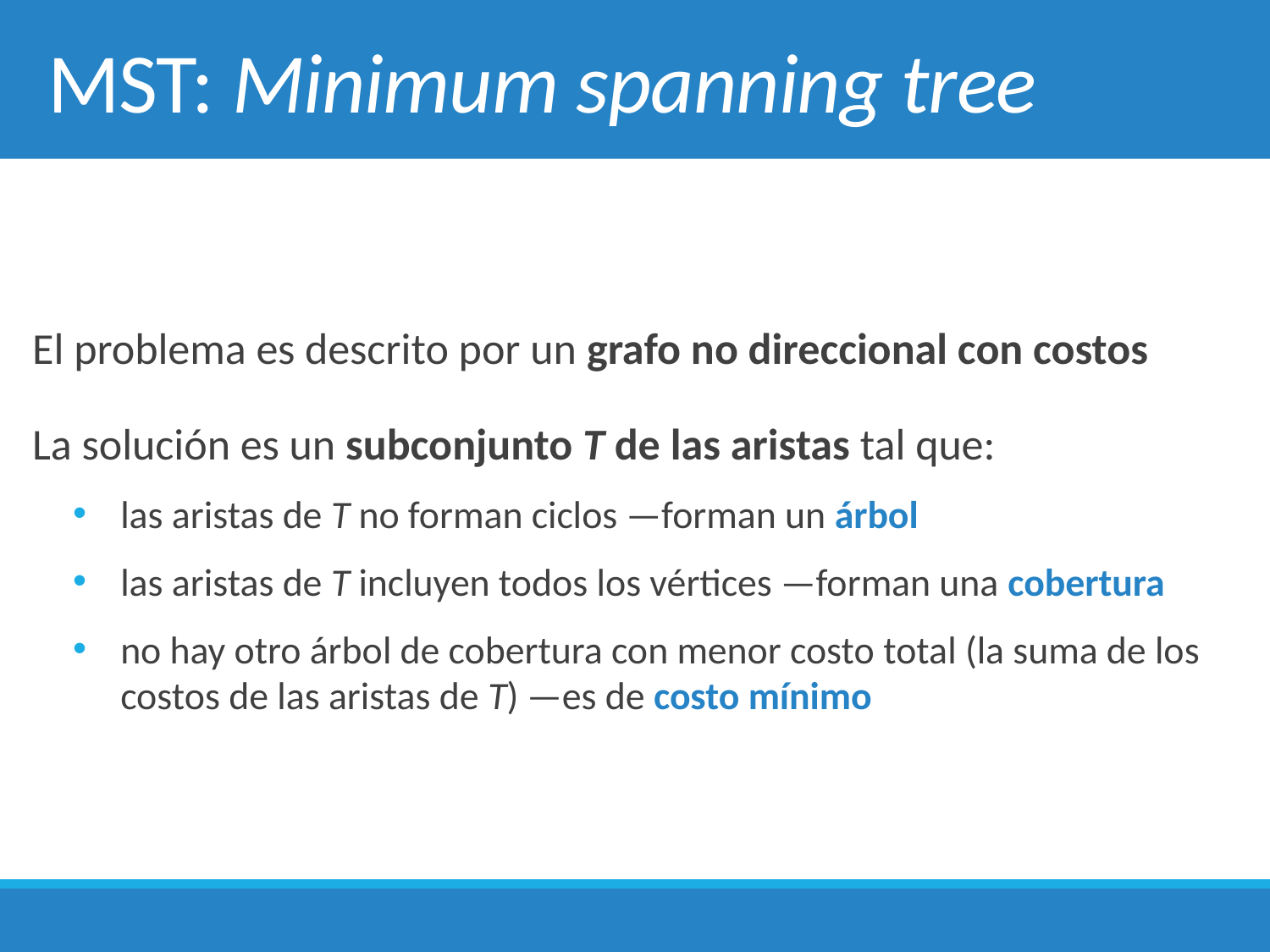

# MST: Minimum spanning tree
El problema es descrito por un grafo no direccional con costos
La solución es un subconjunto T de las aristas tal que:
las aristas de T no forman ciclos —forman un árbol
las aristas de T incluyen todos los vértices —forman una cobertura
no hay otro árbol de cobertura con menor costo total (la suma de los costos de las aristas de T) —es de costo mínimo